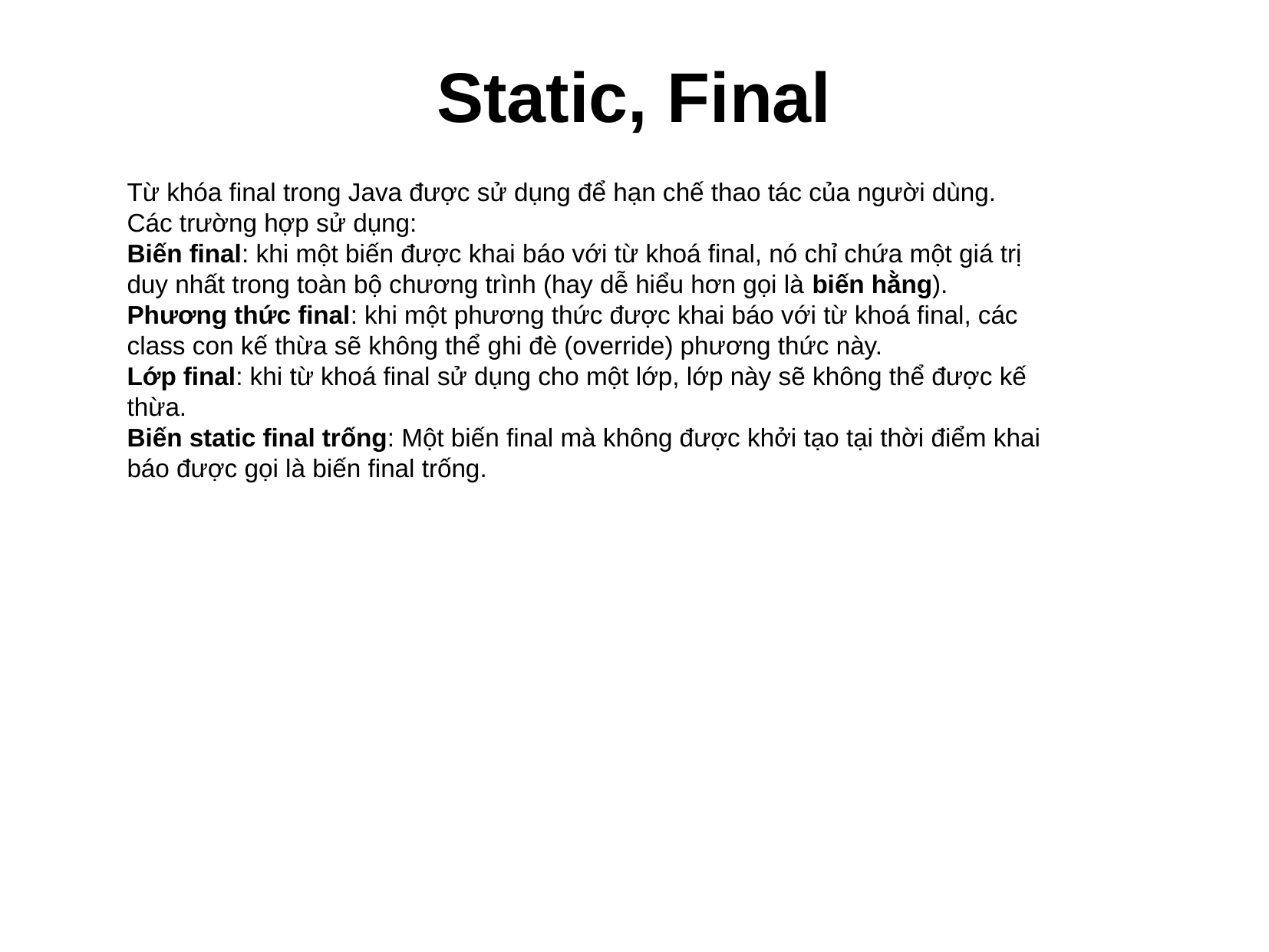

Static, Final
Từ khóa final trong Java được sử dụng để hạn chế thao tác của người dùng.
Các trường hợp sử dụng:
Biến final: khi một biến được khai báo với từ khoá final, nó chỉ chứa một giá trị duy nhất trong toàn bộ chương trình (hay dễ hiểu hơn gọi là biến hằng).
Phương thức final: khi một phương thức được khai báo với từ khoá final, các class con kế thừa sẽ không thể ghi đè (override) phương thức này.
Lớp final: khi từ khoá final sử dụng cho một lớp, lớp này sẽ không thể được kế thừa.
Biến static final trống: Một biến final mà không được khởi tạo tại thời điểm khai báo được gọi là biến final trống.